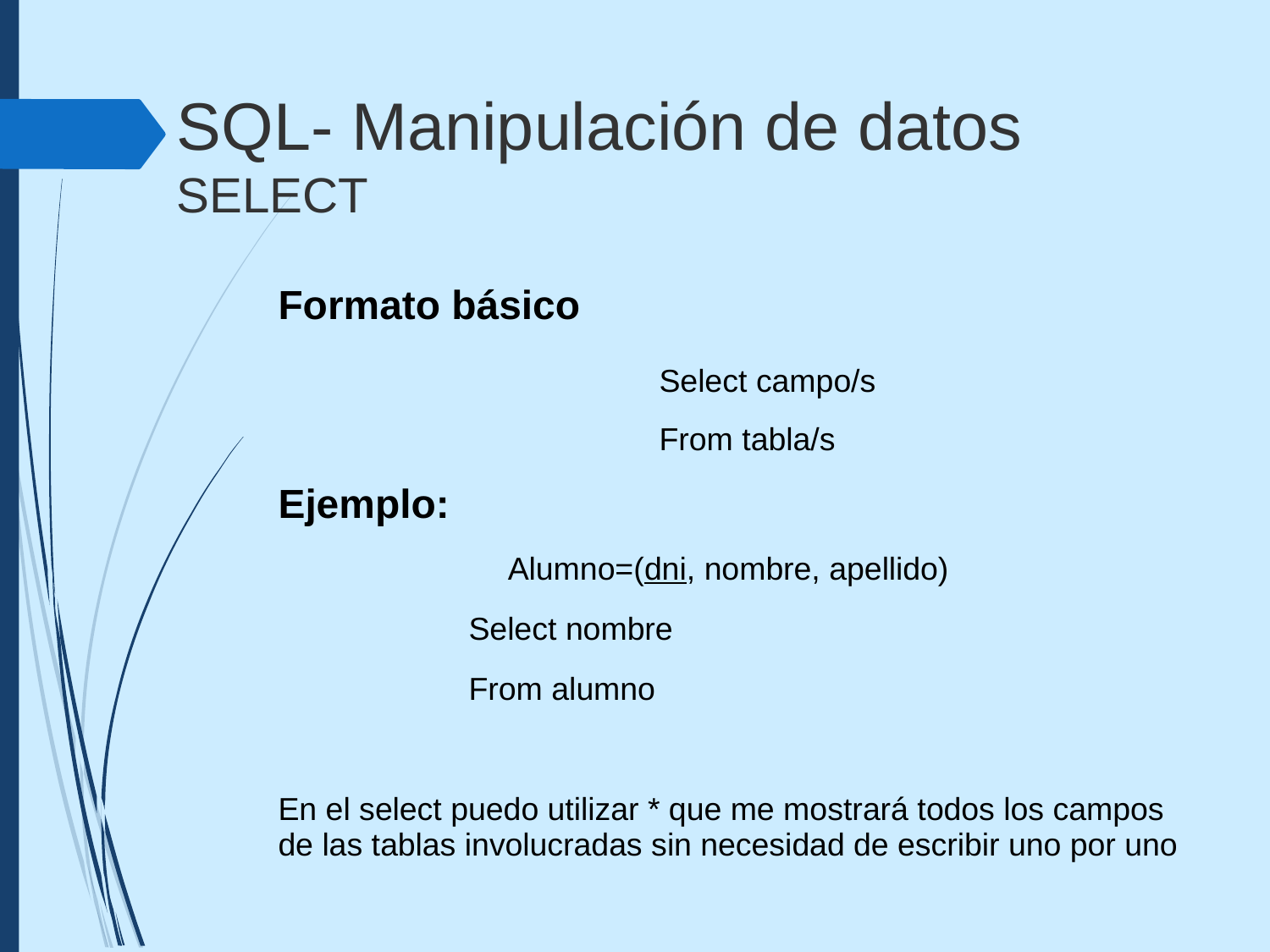

SQL- Manipulación de datos
SELECT
Formato básico
			Select campo/s
			From tabla/s
Ejemplo:
Alumno=(dni, nombre, apellido)
Select nombre
From alumno

En el select puedo utilizar * que me mostrará todos los campos de las tablas involucradas sin necesidad de escribir uno por uno